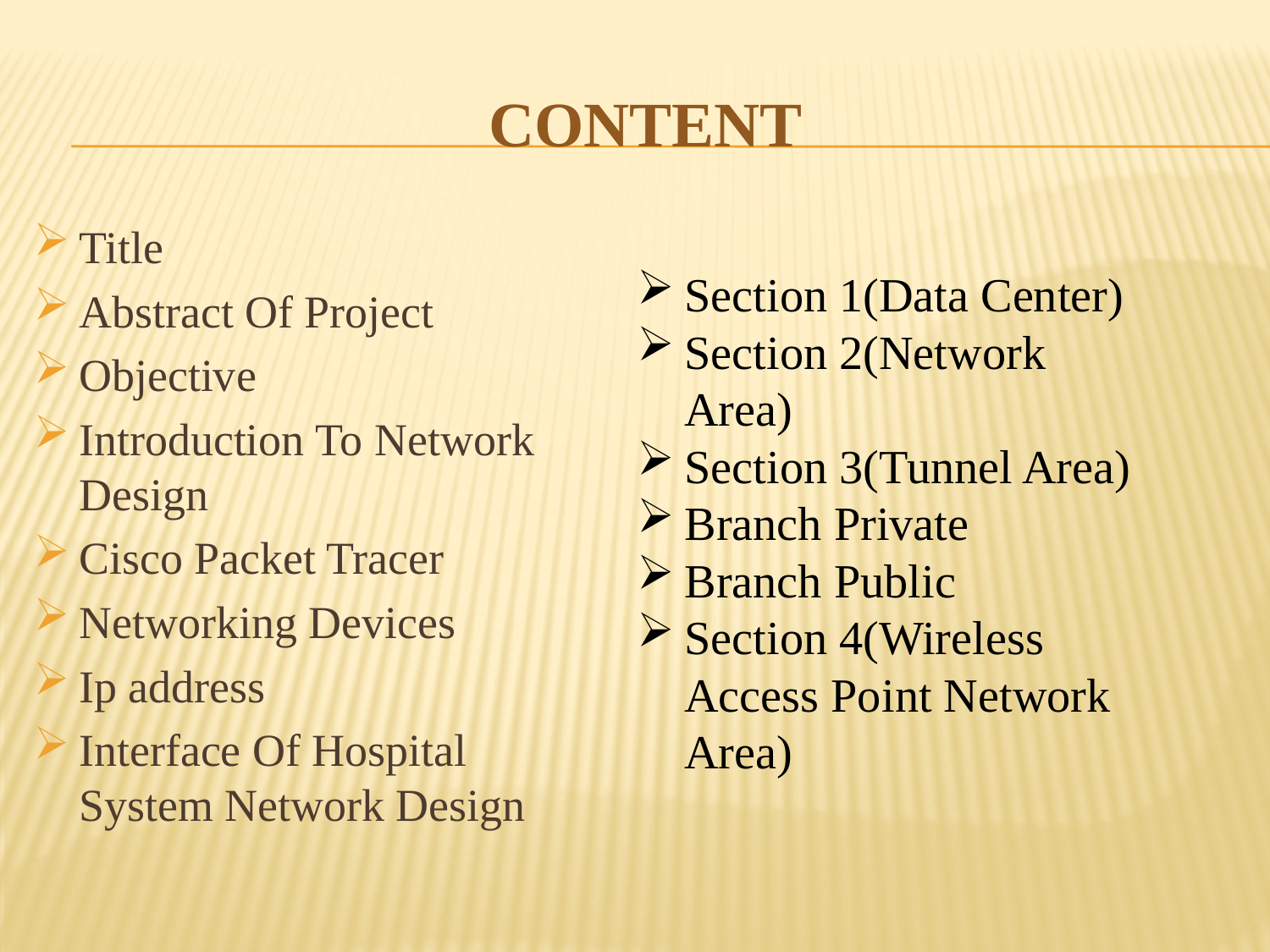

# Content

Section 1(Data Center)
Section 2(Network Area)
Section 3(Tunnel Area)
Branch Private
Branch Public
Section 4(Wireless Access Point Network Area)
Title
Abstract Of Project
Objective
Introduction To Network Design
Cisco Packet Tracer
Networking Devices
Ip address
Interface Of Hospital System Network Design